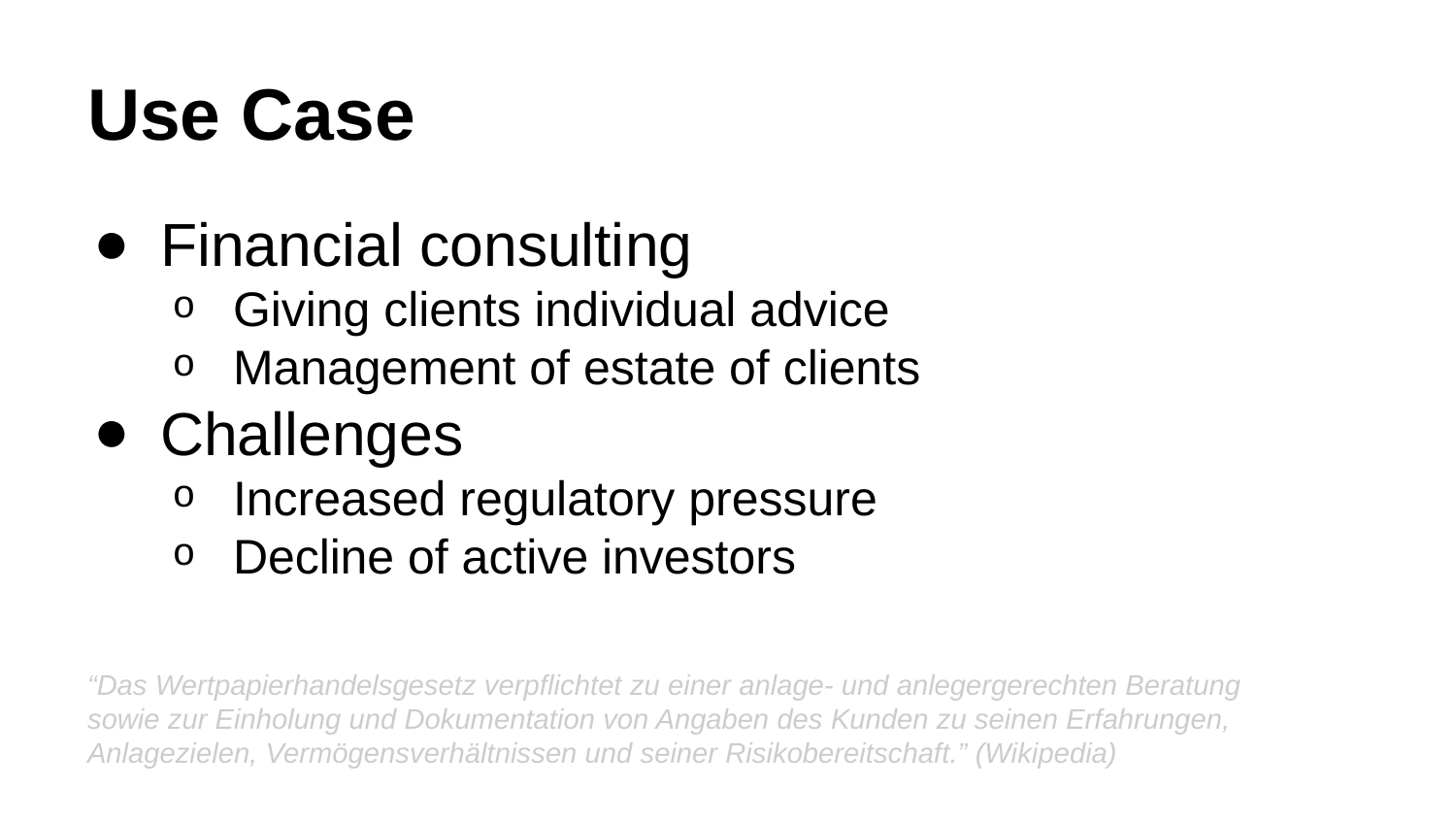

# Use Case
Financial consulting
Giving clients individual advice
Management of estate of clients
Challenges
Increased regulatory pressure
Decline of active investors
“Das Wertpapierhandelsgesetz verpflichtet zu einer anlage- und anlegergerechten Beratung sowie zur Einholung und Dokumentation von Angaben des Kunden zu seinen Erfahrungen, Anlagezielen, Vermögensverhältnissen und seiner Risikobereitschaft.” (Wikipedia)